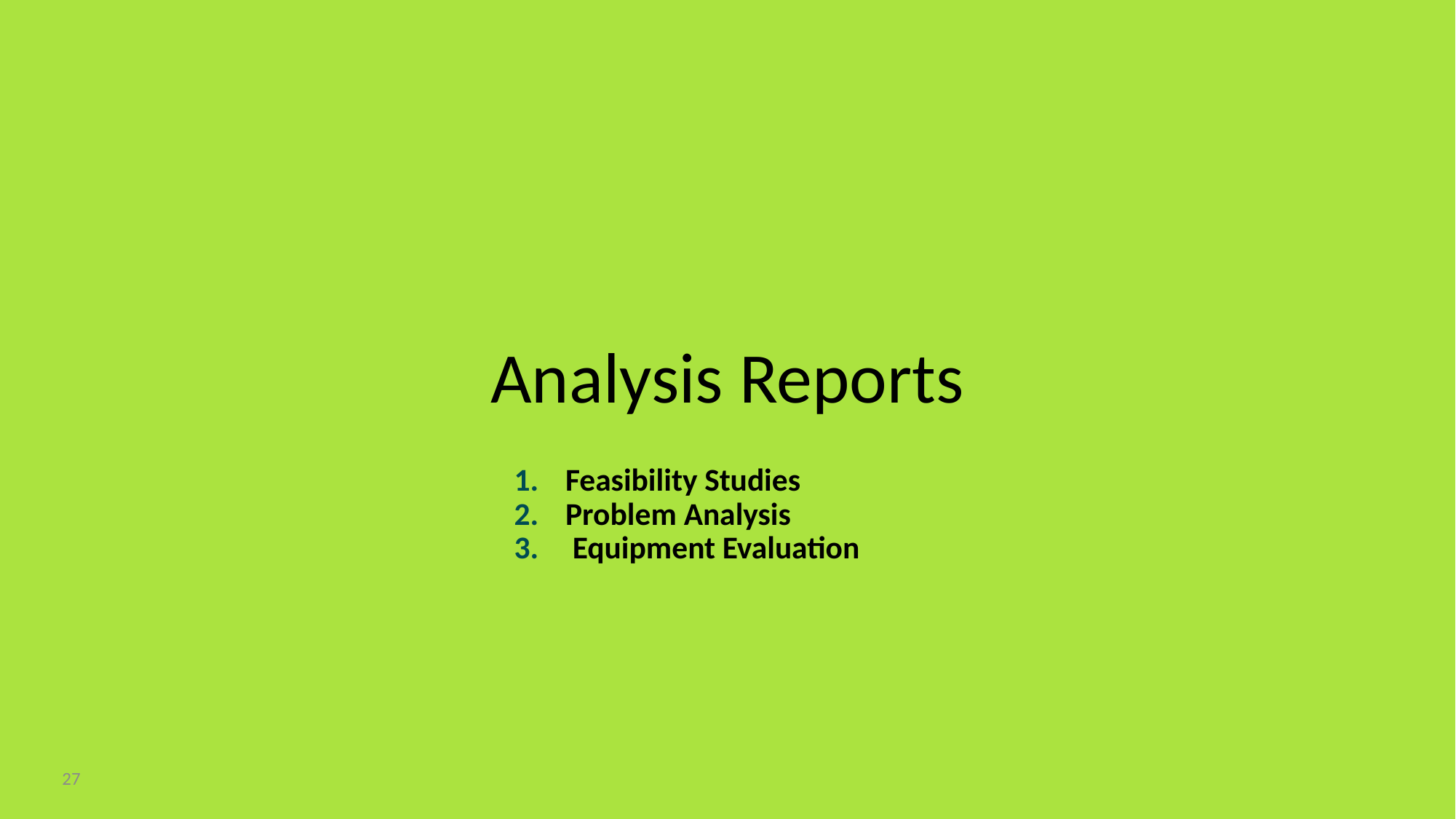

# Analysis Reports
Feasibility Studies
Problem Analysis
 Equipment Evaluation
27